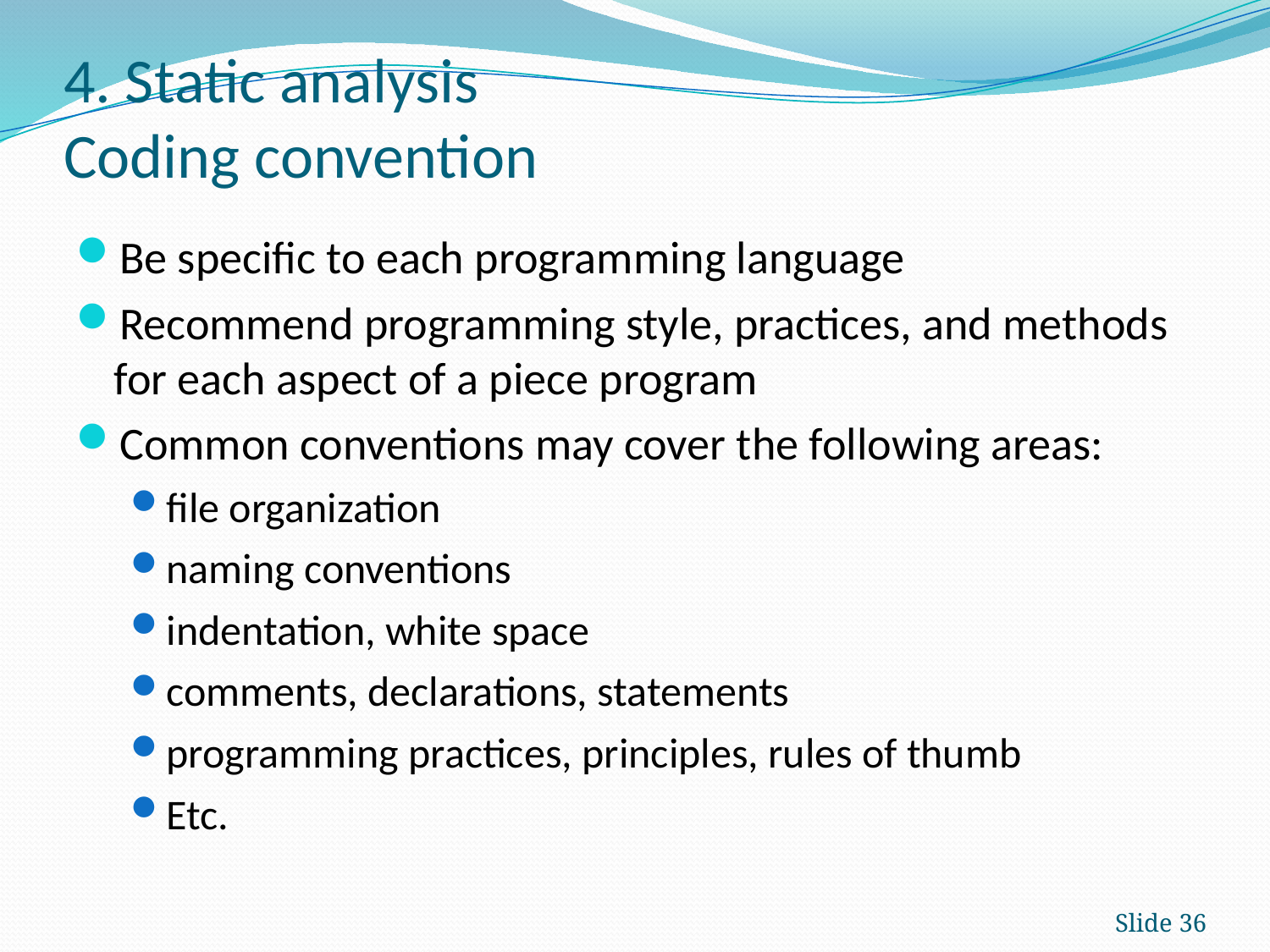

# 4. Static analysis Coding convention
Be specific to each programming language
Recommend programming style, practices, and methods for each aspect of a piece program
Common conventions may cover the following areas:
file organization
naming conventions
indentation, white space
comments, declarations, statements
programming practices, principles, rules of thumb
Etc.
Slide 36